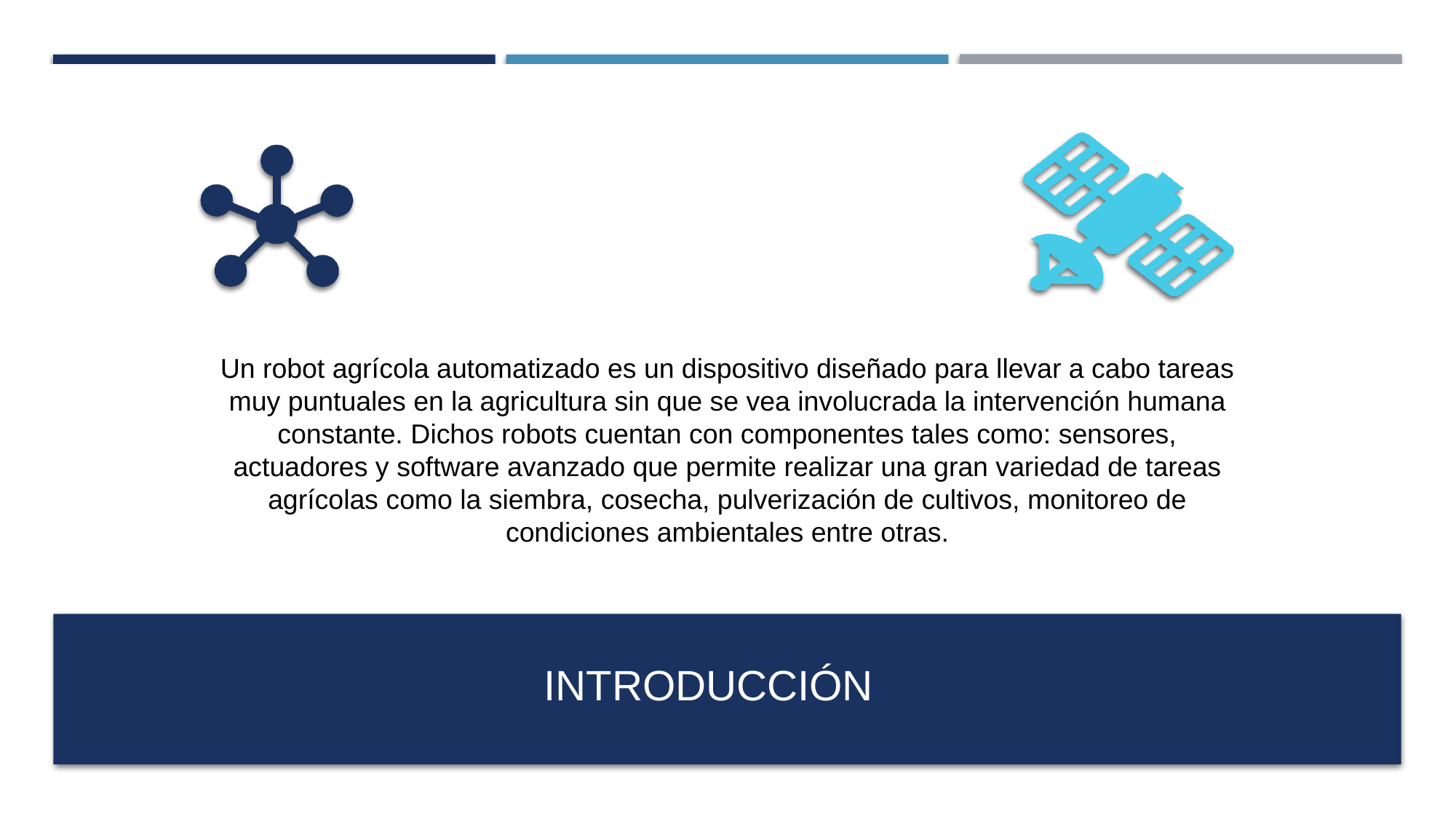

Un robot agrícola automatizado es un dispositivo diseñado para llevar a cabo tareas muy puntuales en la agricultura sin que se vea involucrada la intervención humana constante. Dichos robots cuentan con componentes tales como: sensores, actuadores y software avanzado que permite realizar una gran variedad de tareas agrícolas como la siembra, cosecha, pulverización de cultivos, monitoreo de condiciones ambientales entre otras.

# Introducción